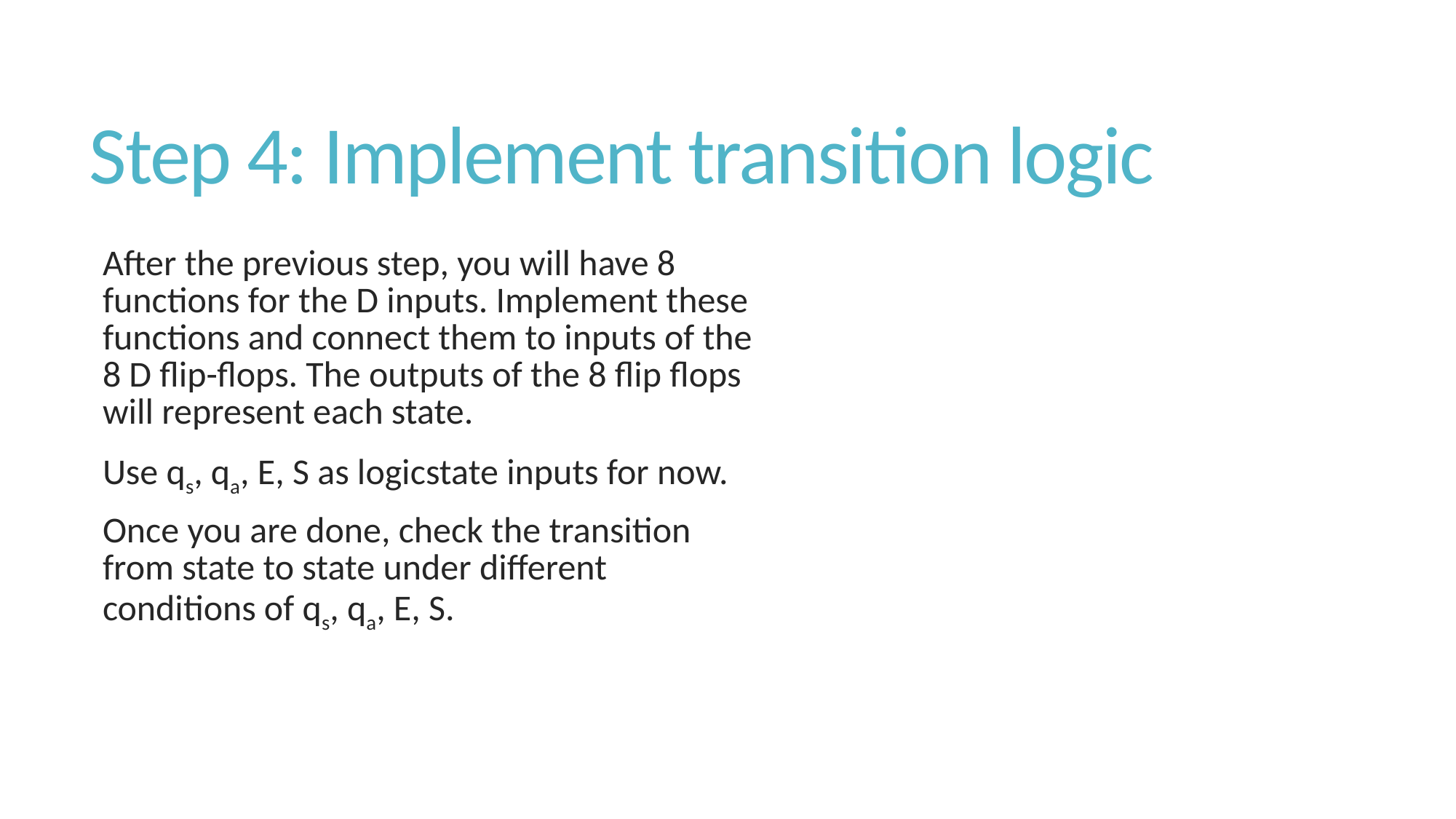

# Step 4: Implement transition logic
After the previous step, you will have 8 functions for the D inputs. Implement these functions and connect them to inputs of the 8 D flip-flops. The outputs of the 8 flip flops  will represent each state.
Use qs, qa, E, S as logicstate inputs for now.
Once you are done, check the transition from state to state under different conditions of qs, qa, E, S.